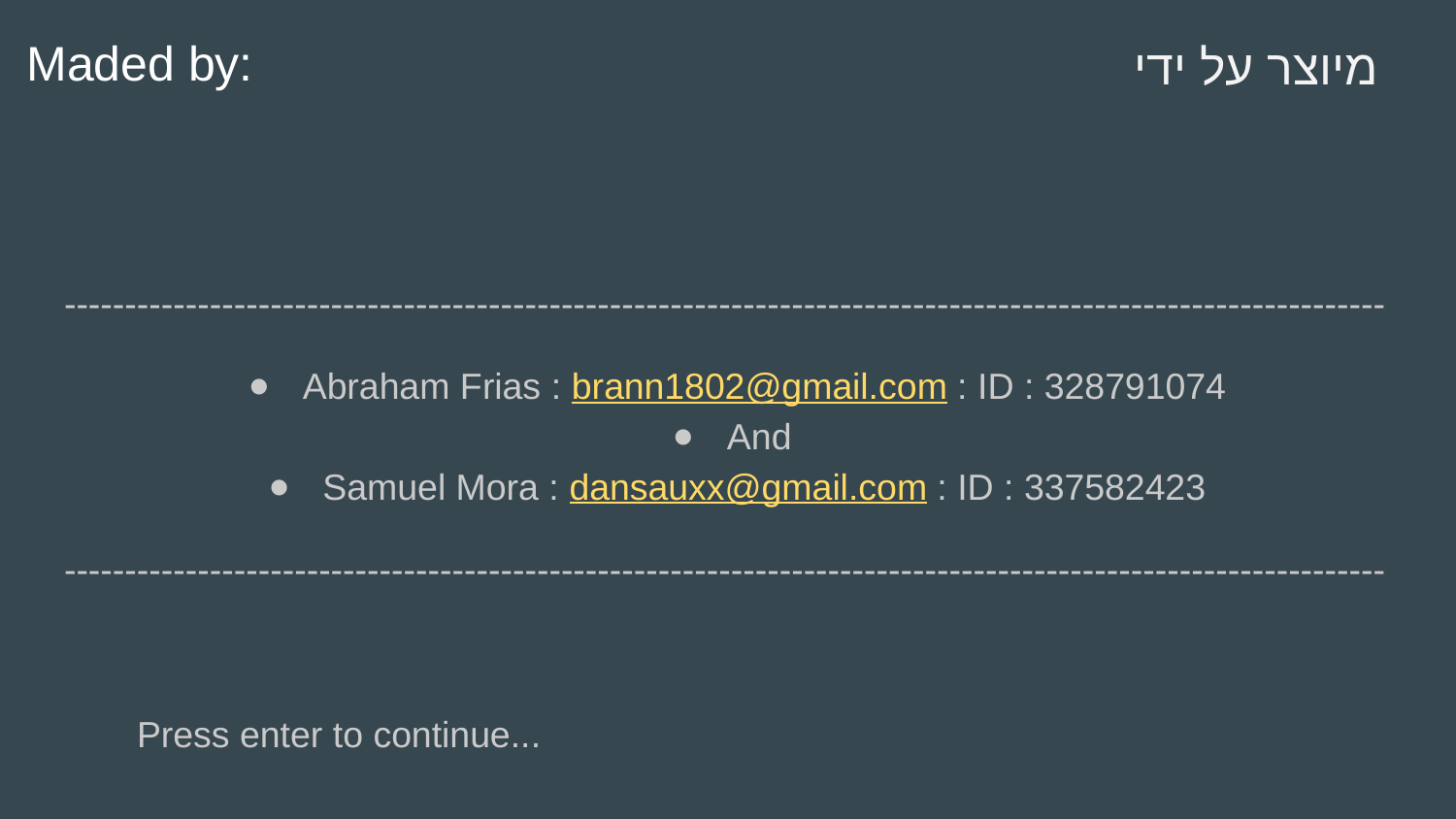

Maded by:
מיוצר על ידי

-------------------------------------------------------------------------------------------------------------
Abraham Frias : brann1802@gmail.com : ID : 328791074
And
Samuel Mora : dansauxx@gmail.com : ID : 337582423
-------------------------------------------------------------------------------------------------------------

Press enter to continue...